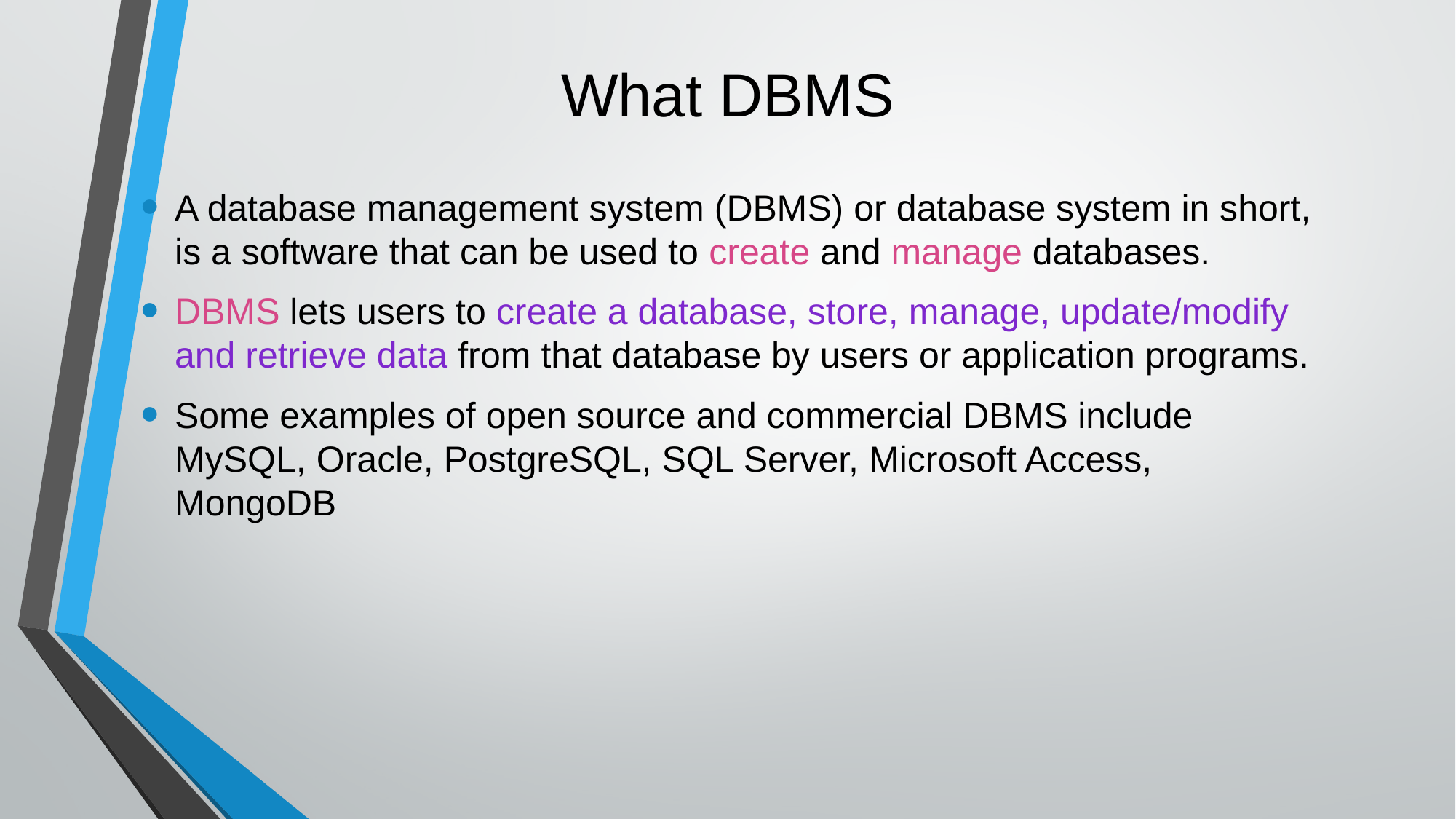

# What DBMS
A database management system (DBMS) or database system in short, is a software that can be used to create and manage databases.
DBMS lets users to create a database, store, manage, update/modify and retrieve data from that database by users or application programs.
Some examples of open source and commercial DBMS include MySQL, Oracle, PostgreSQL, SQL Server, Microsoft Access, MongoDB